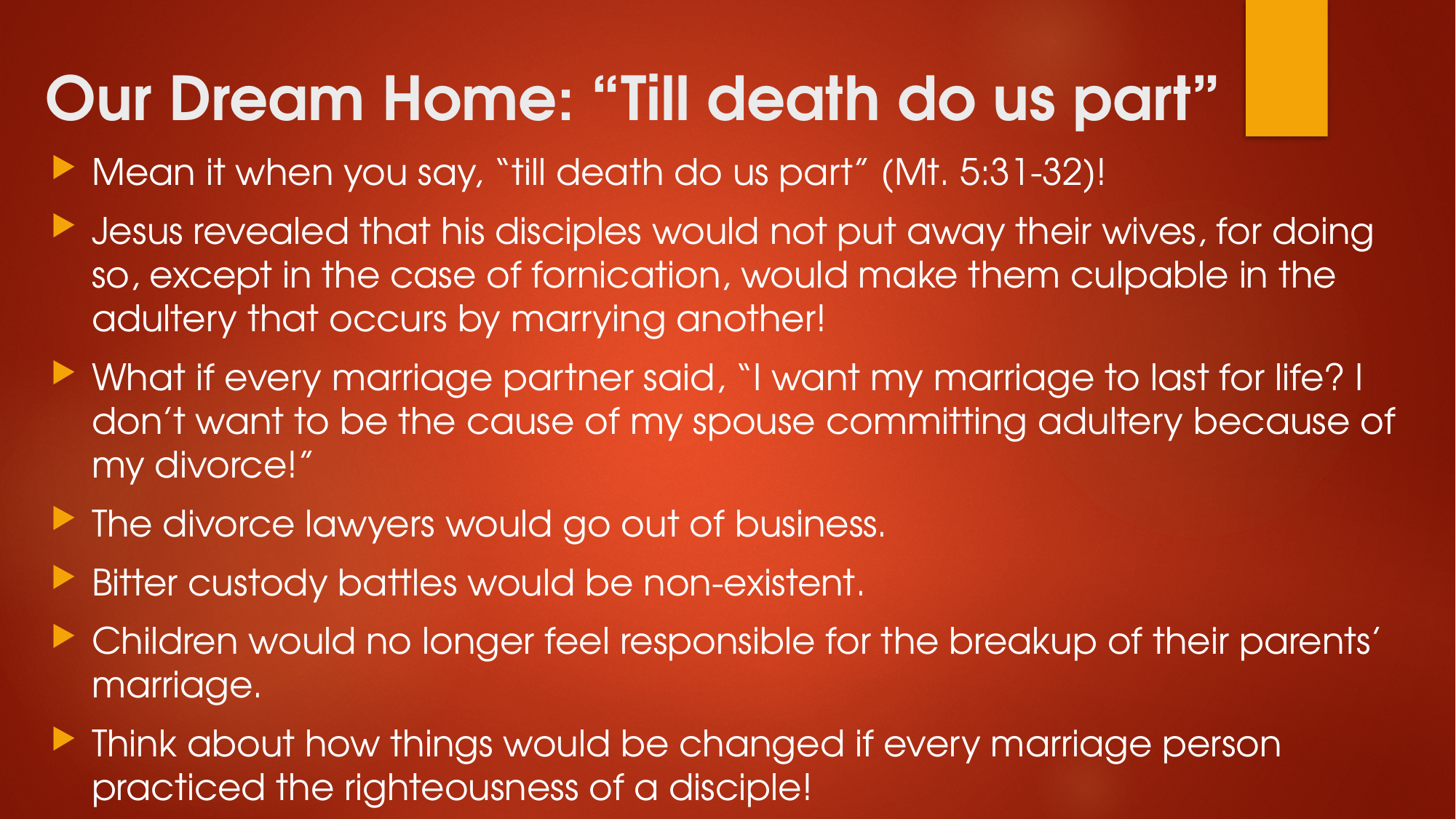

# Our Dream Home: “Till death do us part”
Mean it when you say, “till death do us part” (Mt. 5:31-32)!
Jesus revealed that his disciples would not put away their wives, for doing so, except in the case of fornication, would make them culpable in the adultery that occurs by marrying another!
What if every marriage partner said, “I want my marriage to last for life? I don’t want to be the cause of my spouse committing adultery because of my divorce!”
The divorce lawyers would go out of business.
Bitter custody battles would be non-existent.
Children would no longer feel responsible for the breakup of their parents’ marriage.
Think about how things would be changed if every marriage person practiced the righteousness of a disciple!